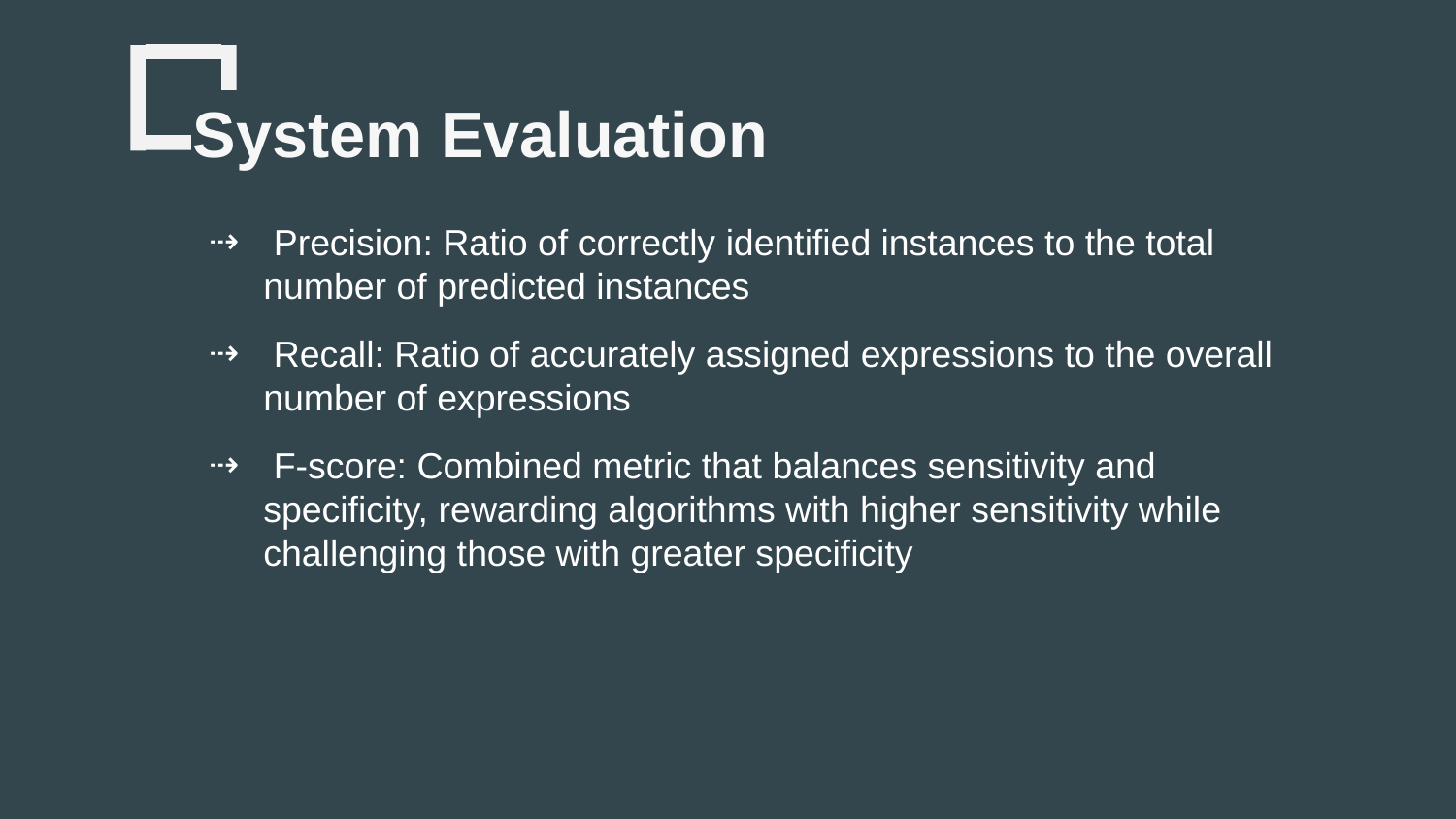

System Evaluation
 Precision: Ratio of correctly identified instances to the total number of predicted instances
 Recall: Ratio of accurately assigned expressions to the overall number of expressions
 F-score: Combined metric that balances sensitivity and specificity, rewarding algorithms with higher sensitivity while challenging those with greater specificity